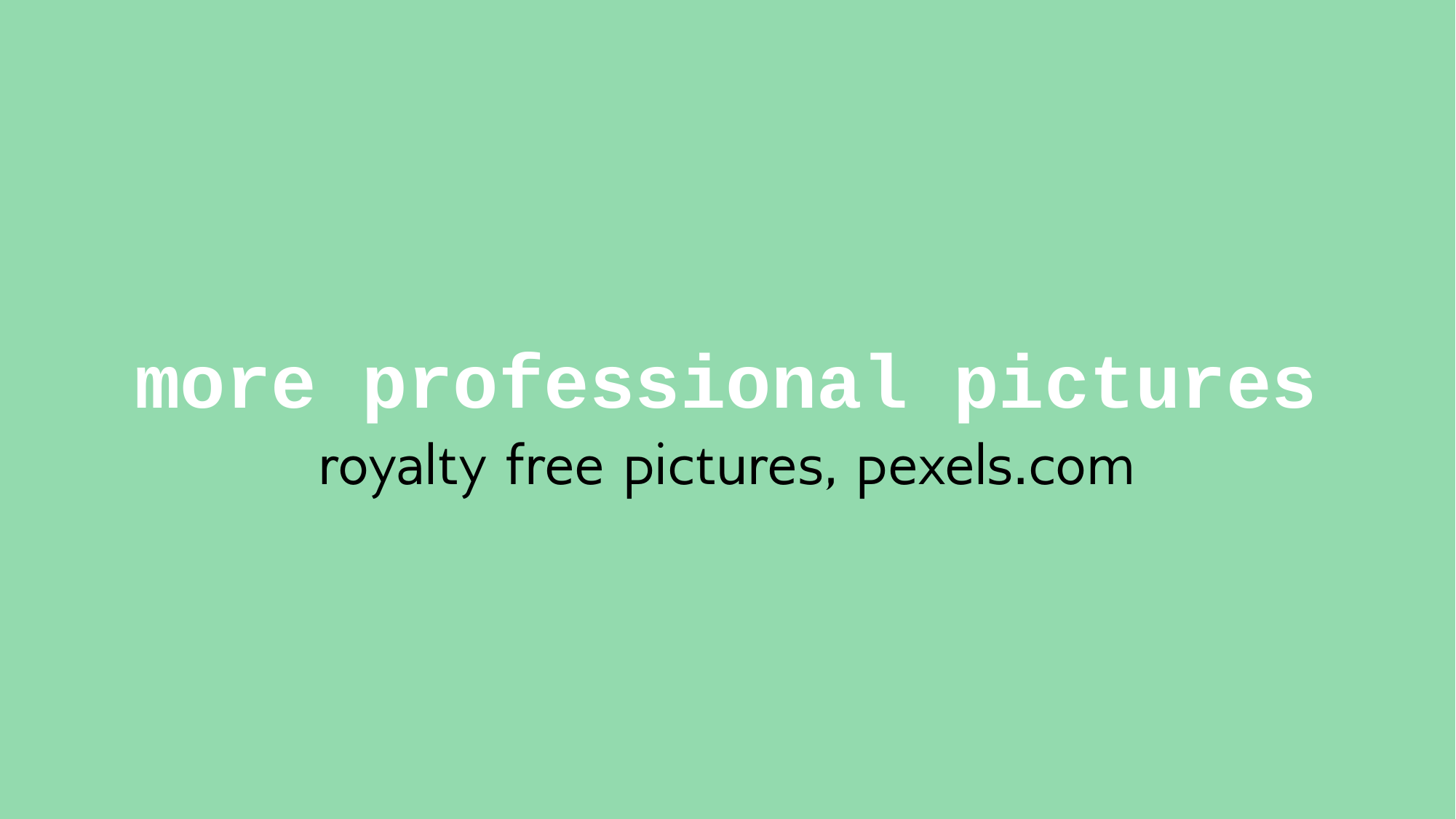

more professional pictures
royalty free pictures, pexels.com